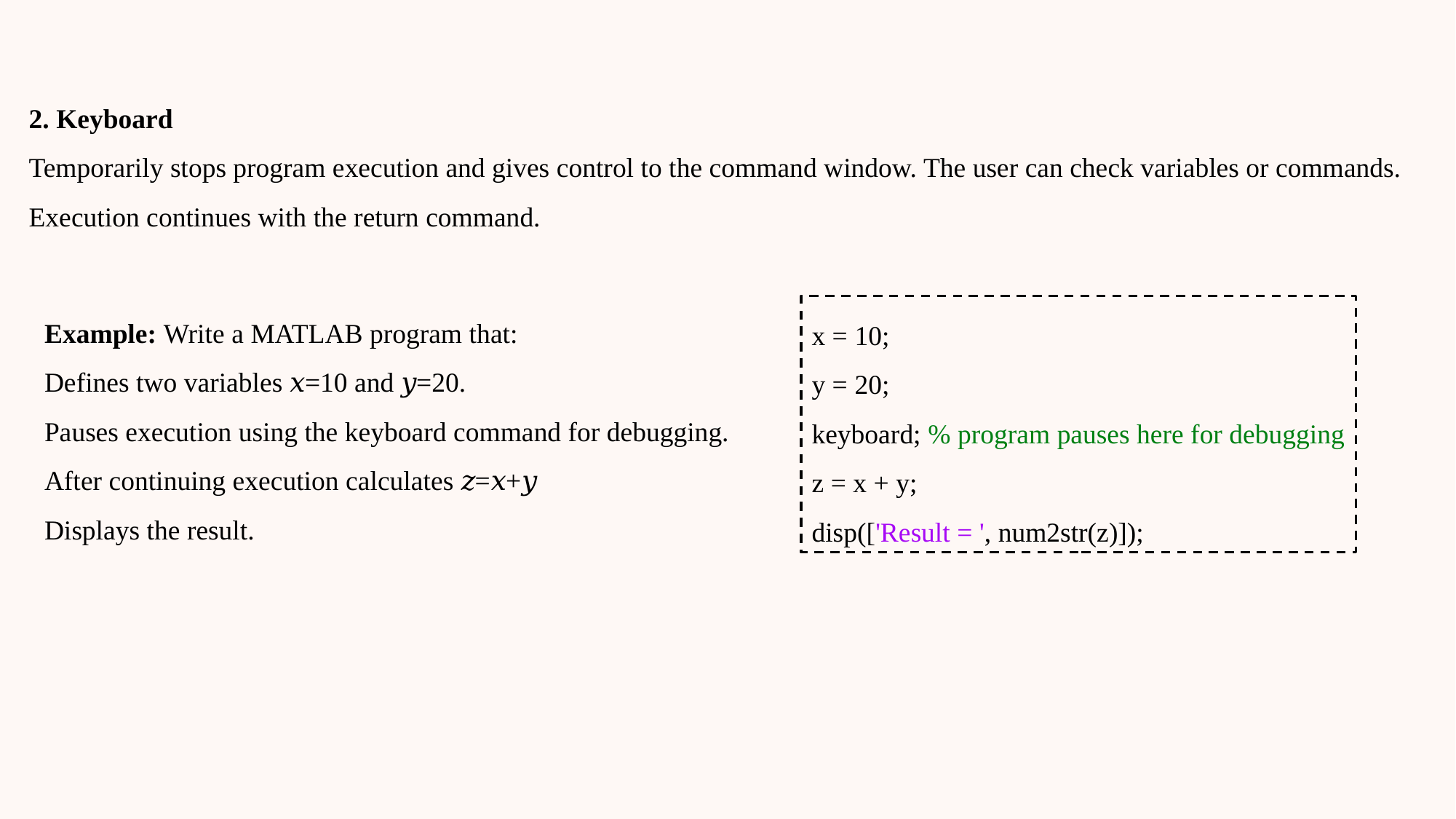

2. Keyboard
Temporarily stops program execution and gives control to the command window. The user can check variables or commands. Execution continues with the return command.
Example: Write a MATLAB program that:
Defines two variables 𝑥=10 and 𝑦=20.
Pauses execution using the keyboard command for debugging.
After continuing execution calculates 𝑧=𝑥+𝑦
Displays the result.
x = 10;
y = 20;
keyboard; % program pauses here for debugging
z = x + y;
disp(['Result = ', num2str(z)]);